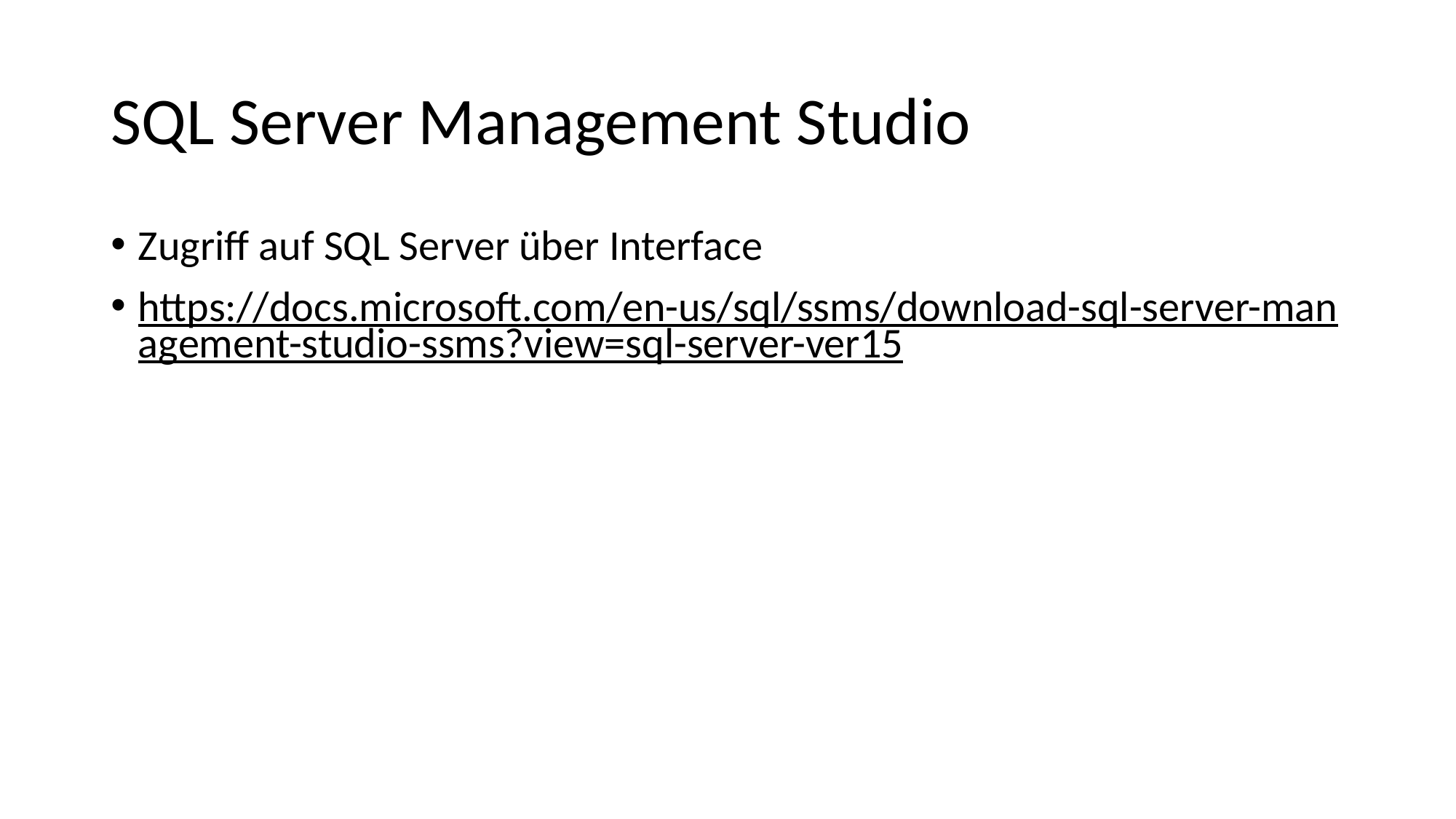

# SQL Server Management Studio
Zugriff auf SQL Server über Interface
https://docs.microsoft.com/en-us/sql/ssms/download-sql-server-management-studio-ssms?view=sql-server-ver15